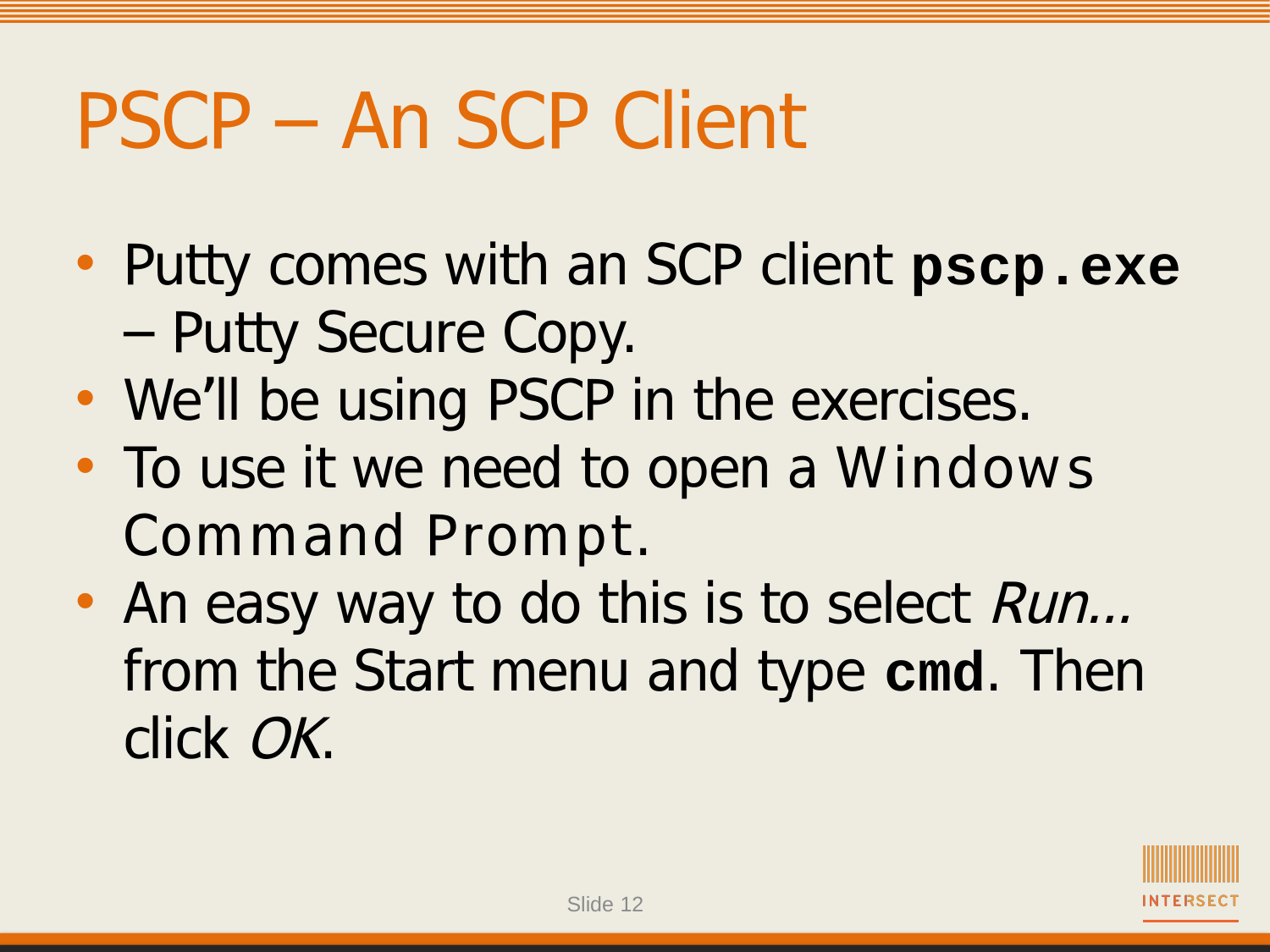

PSCP – An SCP Client
Putty comes with an SCP client pscp.exe – Putty Secure Copy.
We’ll be using PSCP in the exercises.
To use it we need to open a Windows Command Prompt.
An easy way to do this is to select Run… from the Start menu and type cmd. Then click OK.
Slide 12